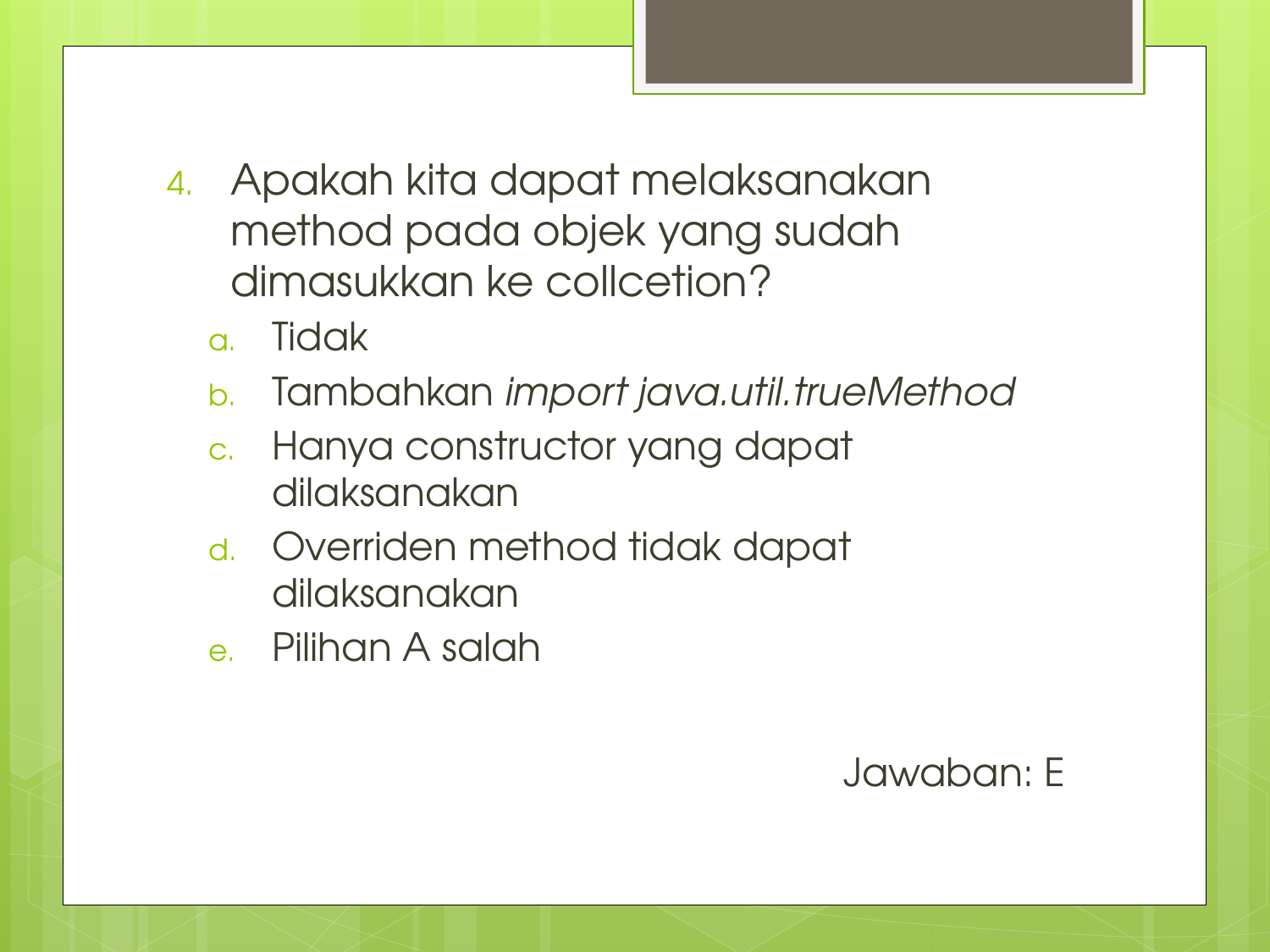

Apakah kita dapat melaksanakan method pada objek yang sudah dimasukkan ke collcetion?
Tidak
Tambahkan import java.util.trueMethod
Hanya constructor yang dapat dilaksanakan
Overriden method tidak dapat dilaksanakan
Pilihan A salah

					Jawaban: E